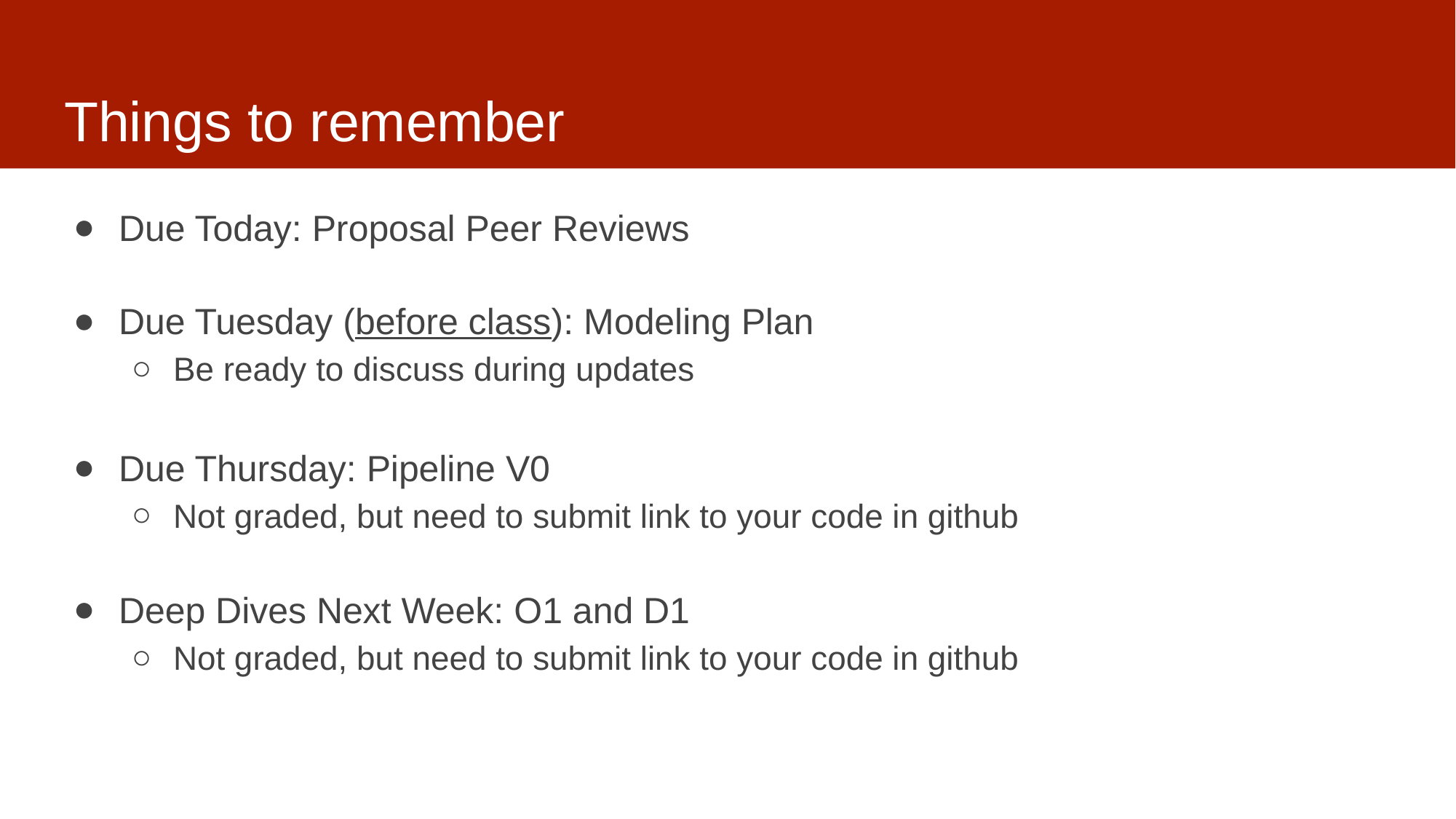

# Things to remember
Due Today: Proposal Peer Reviews
Due Tuesday (before class): Modeling Plan
Be ready to discuss during updates
Due Thursday: Pipeline V0
Not graded, but need to submit link to your code in github
Deep Dives Next Week: O1 and D1
Not graded, but need to submit link to your code in github